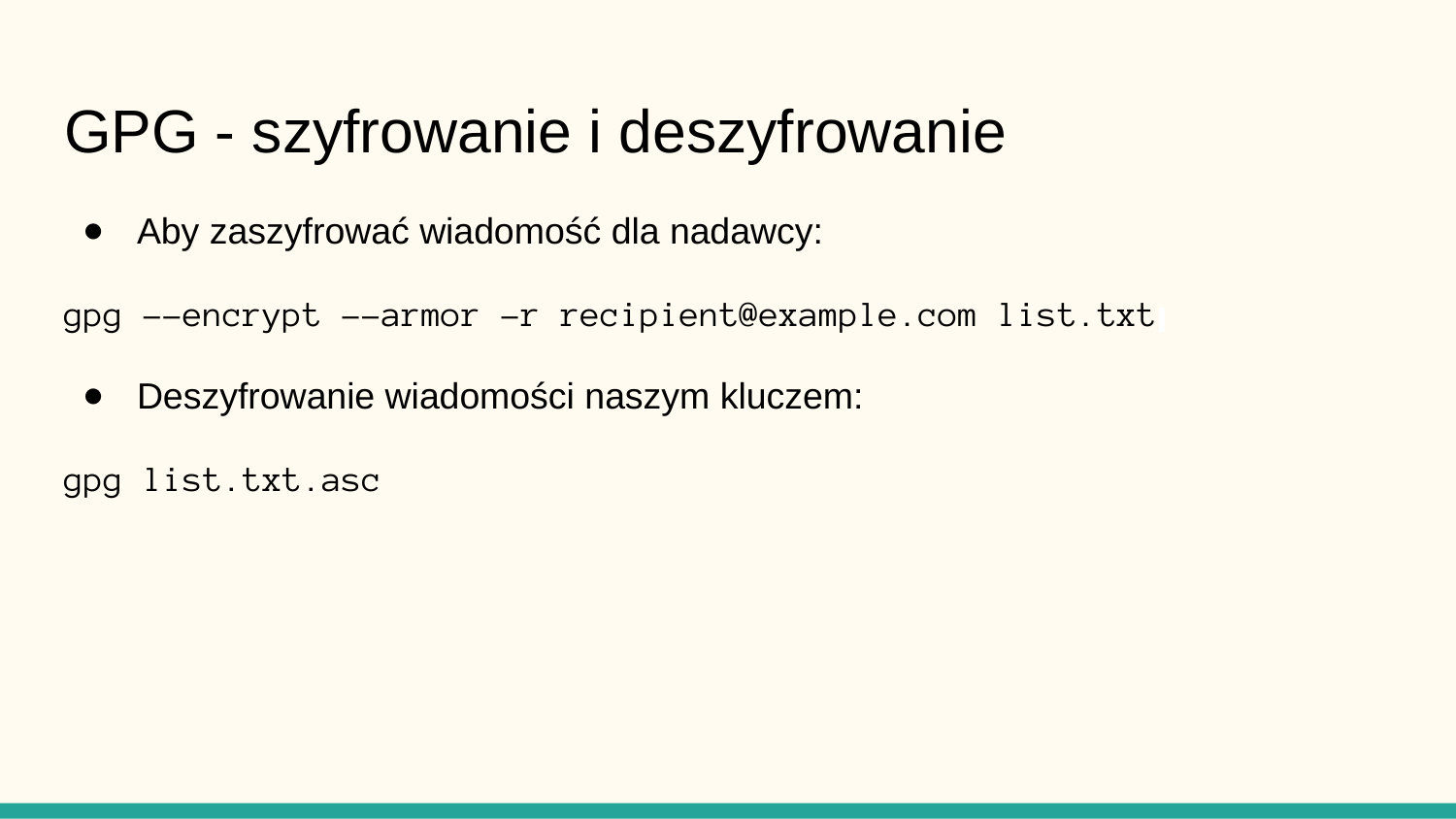

# GPG - szyfrowanie i deszyfrowanie
Aby zaszyfrować wiadomość dla nadawcy:
gpg --encrypt --armor -r recipient@example.com list.txt
Deszyfrowanie wiadomości naszym kluczem:
gpg list.txt.asc